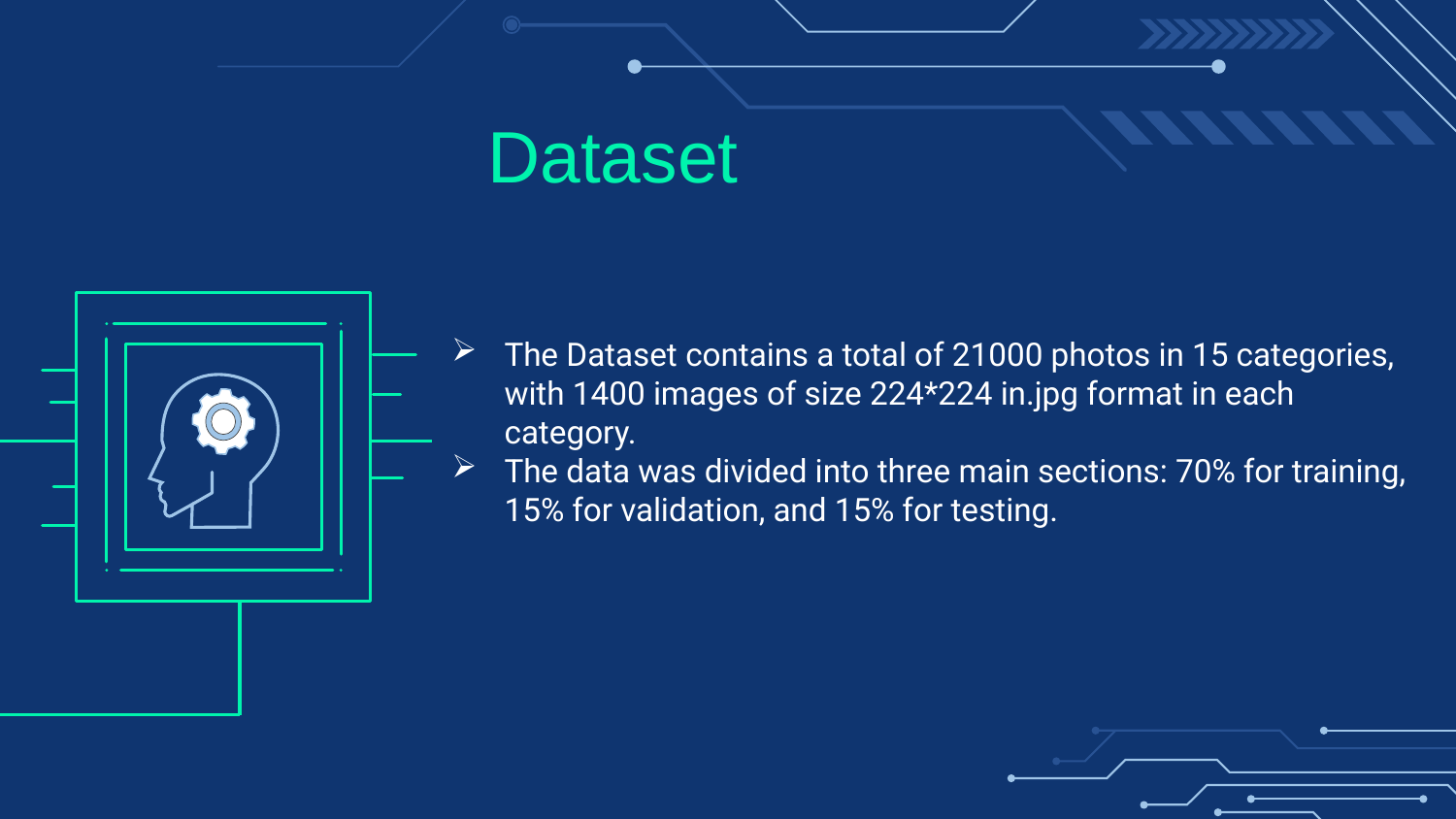

# Dataset
The Dataset contains a total of 21000 photos in 15 categories, with 1400 images of size 224*224 in.jpg format in each category.
The data was divided into three main sections: 70% for training, 15% for validation, and 15% for testing.